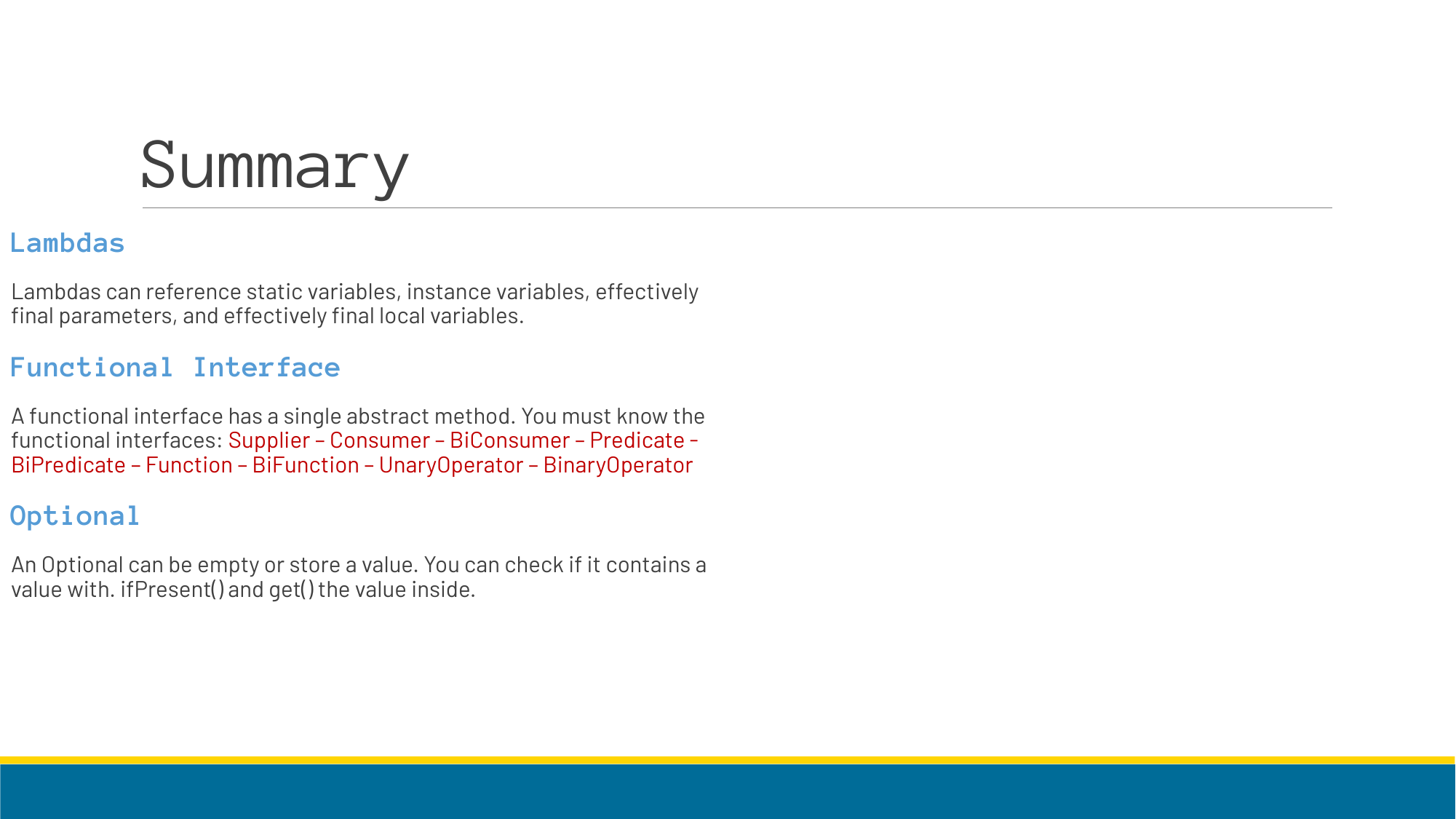

# Summary
Lambdas
Lambdas can reference static variables, instance variables, effectively final parameters, and effectively final local variables.
Functional Interface
A functional interface has a single abstract method. You must know the functional interfaces: Supplier – Consumer – BiConsumer – Predicate -  BiPredicate – Function – BiFunction – UnaryOperator – BinaryOperator
Optional
An Optional can be empty or store a value. You can check if it contains a value with. ifPresent() and get() the value inside.